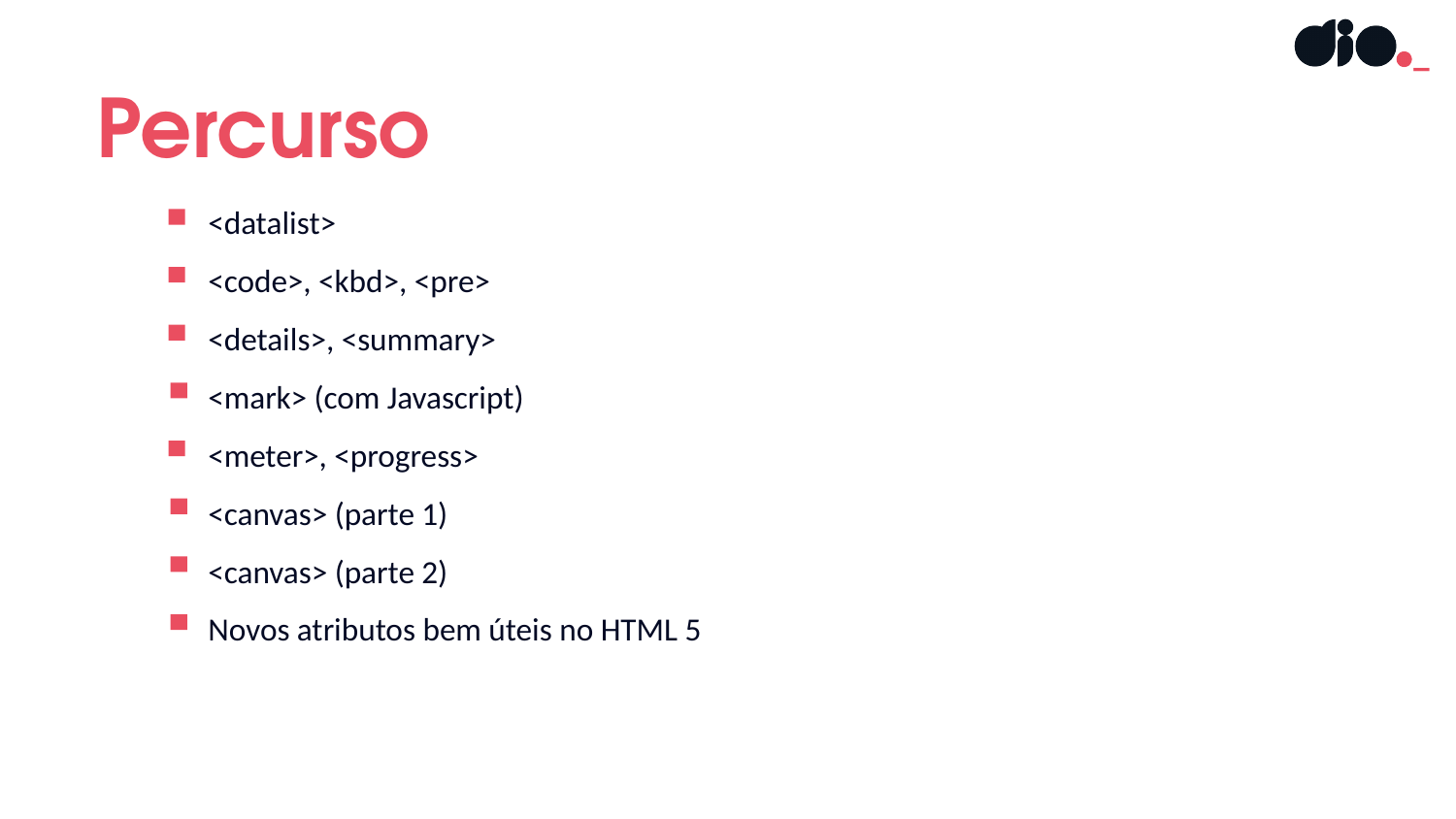

Percurso
<datalist>
<code>, <kbd>, <pre>
<details>, <summary>
<mark> (com Javascript)
<meter>, <progress>
<canvas> (parte 1)
<canvas> (parte 2)
Novos atributos bem úteis no HTML 5